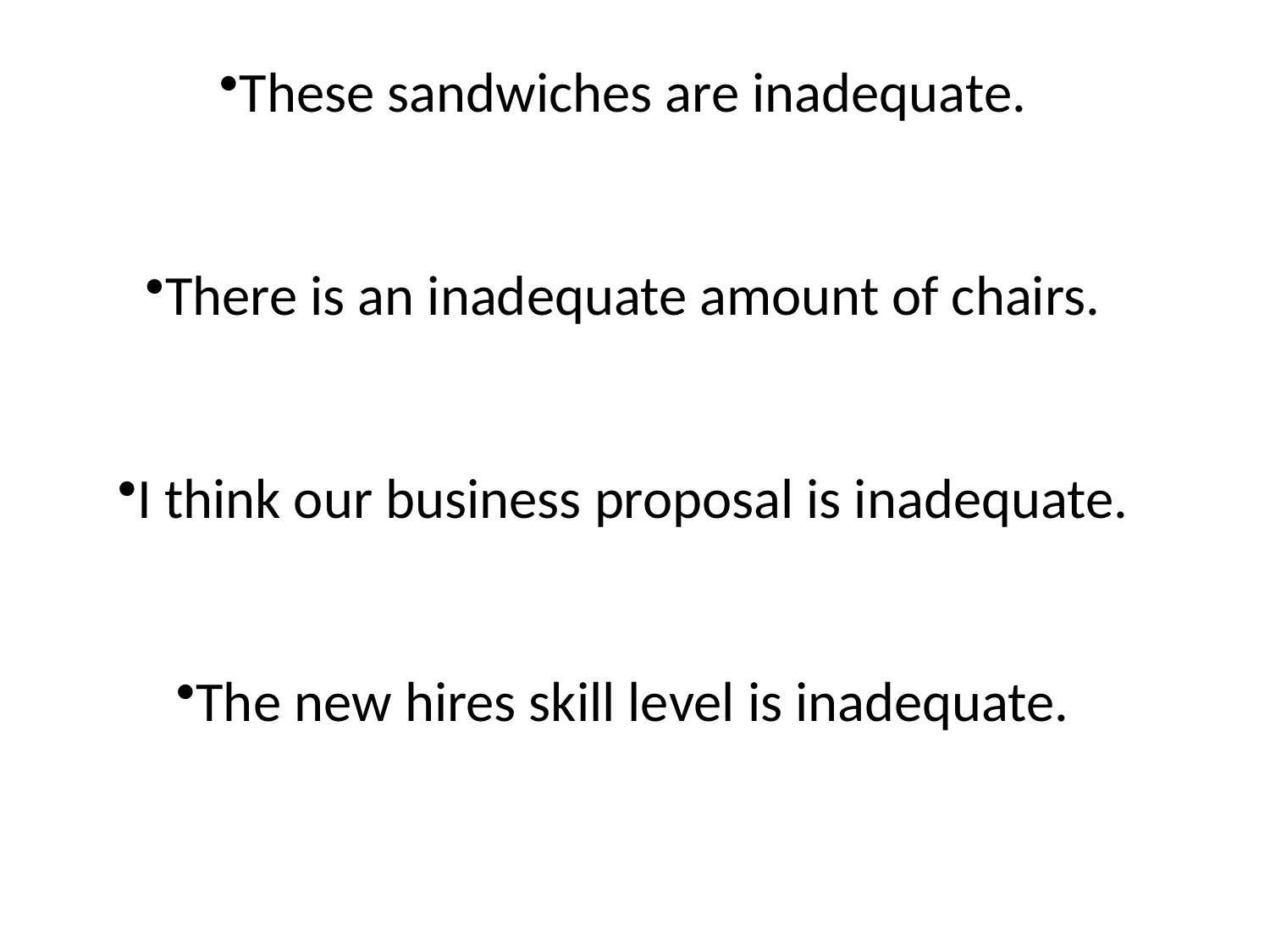

These sandwiches are inadequate.

There is an inadequate amount of chairs.

I think our business proposal is inadequate.

The new hires skill level is inadequate.